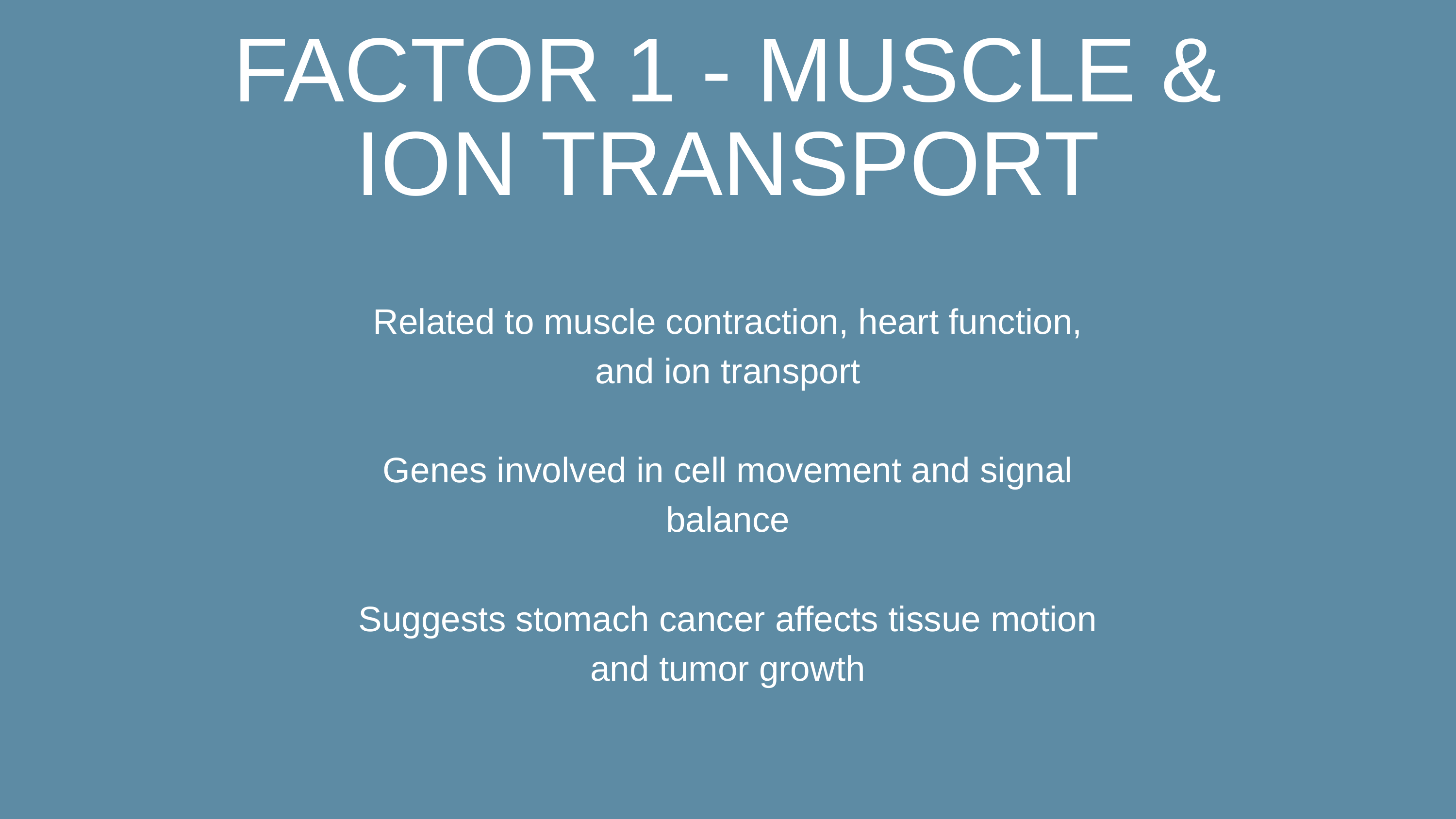

FACTOR 1 - MUSCLE & ION TRANSPORT
Related to muscle contraction, heart function, and ion transport

Genes involved in cell movement and signal balance

Suggests stomach cancer affects tissue motion and tumor growth